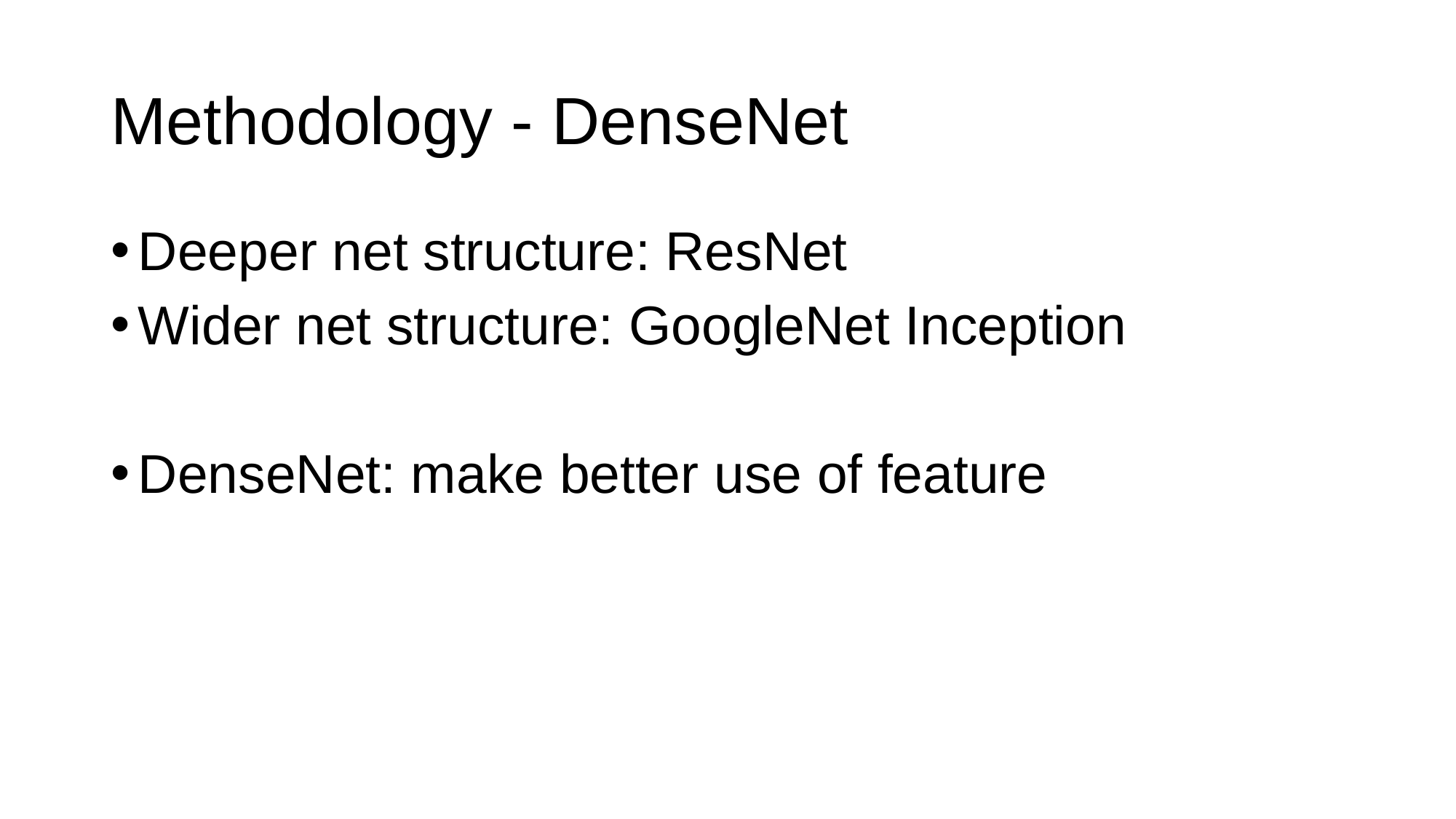

# Methodology - DenseNet
Deeper net structure: ResNet
Wider net structure: GoogleNet Inception

DenseNet: make better use of feature